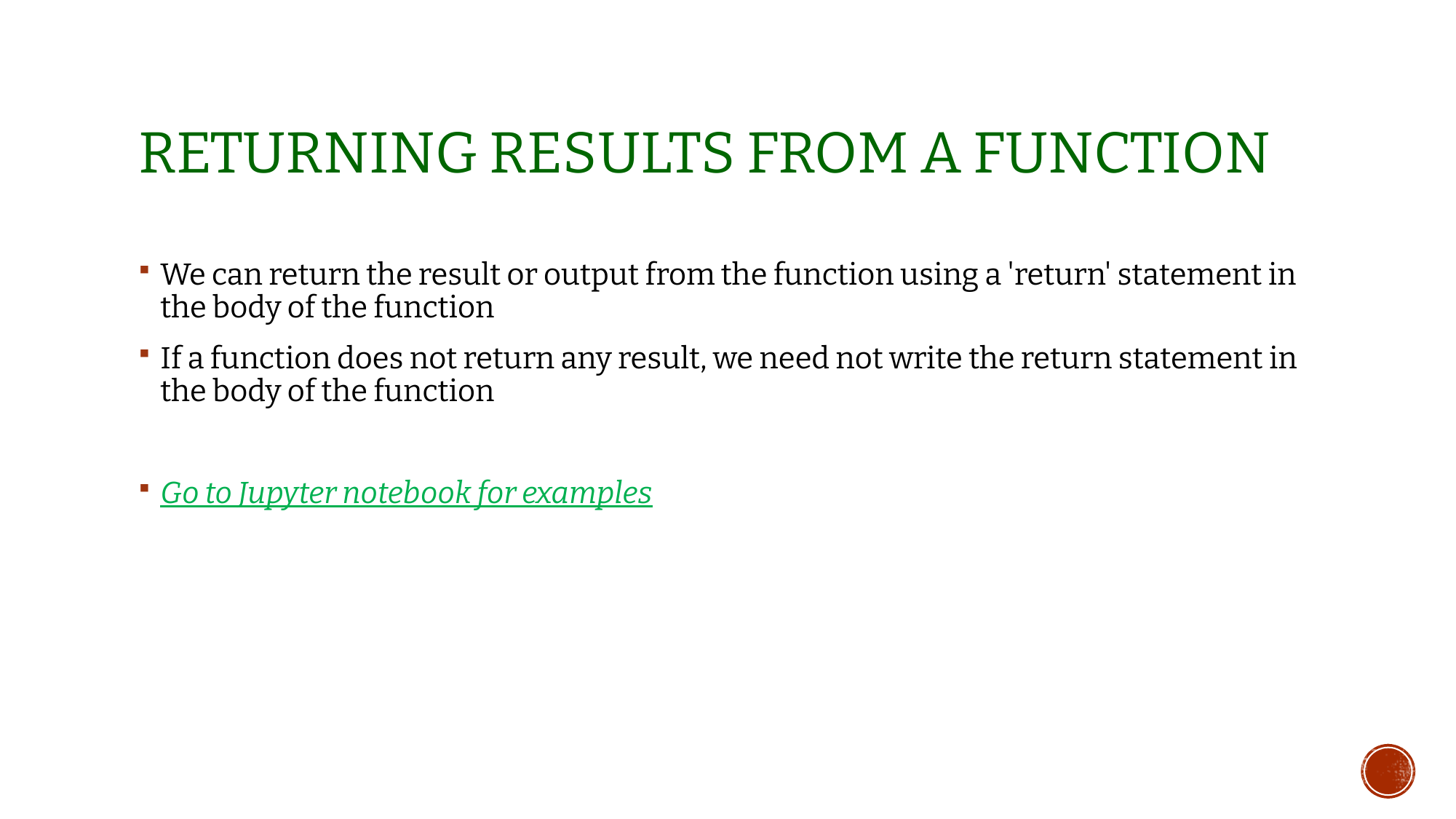

# Returning results from a function
We can return the result or output from the function using a 'return' statement in the body of the function
If a function does not return any result, we need not write the return statement in the body of the function

Go to Jupyter notebook for examples